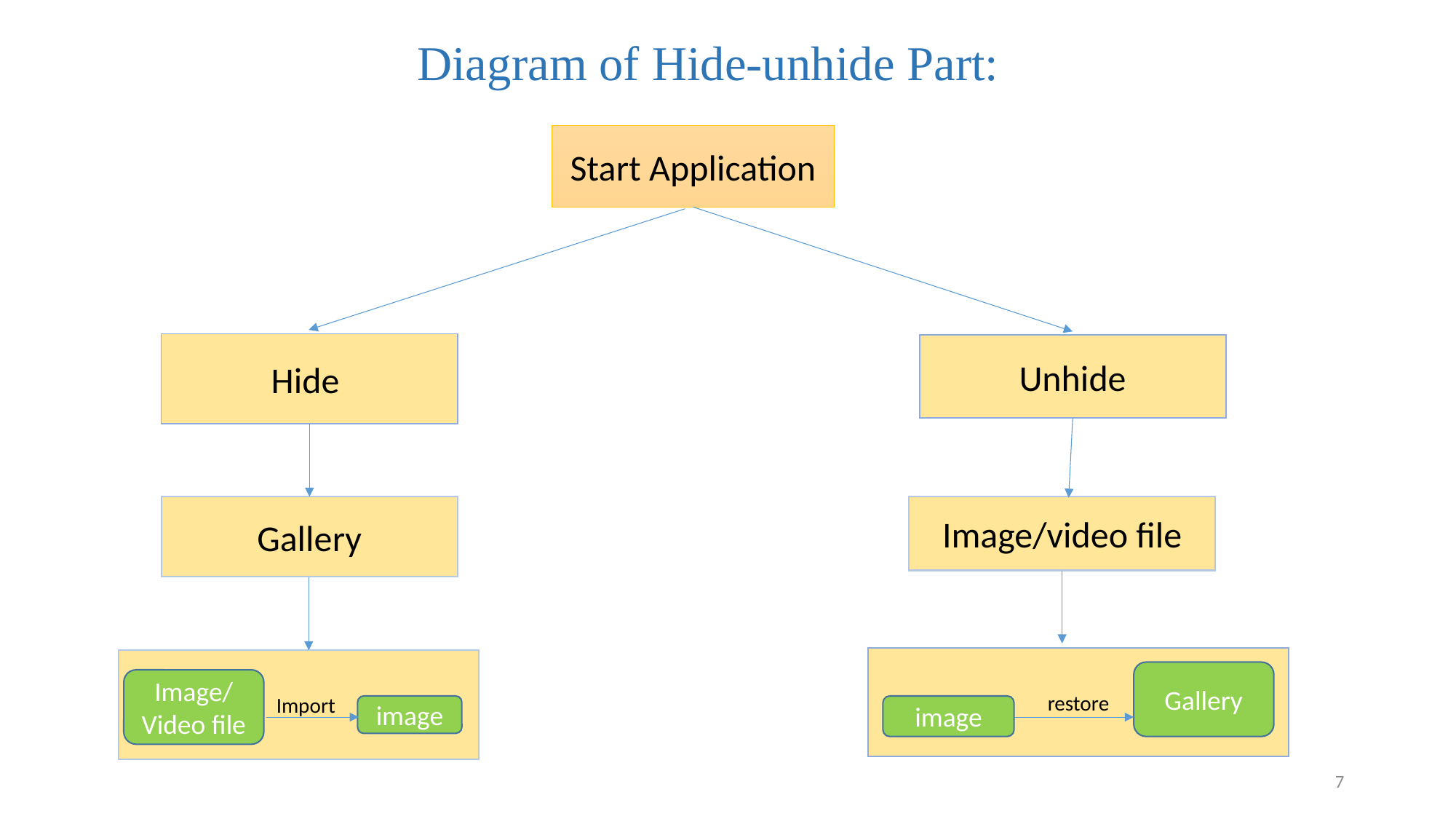

# Diagram of Hide-unhide Part:

Start Application
Hide
Unhide
Gallery
Image/video file
restore
    Import
Gallery
Image/
Video file
image
image
7